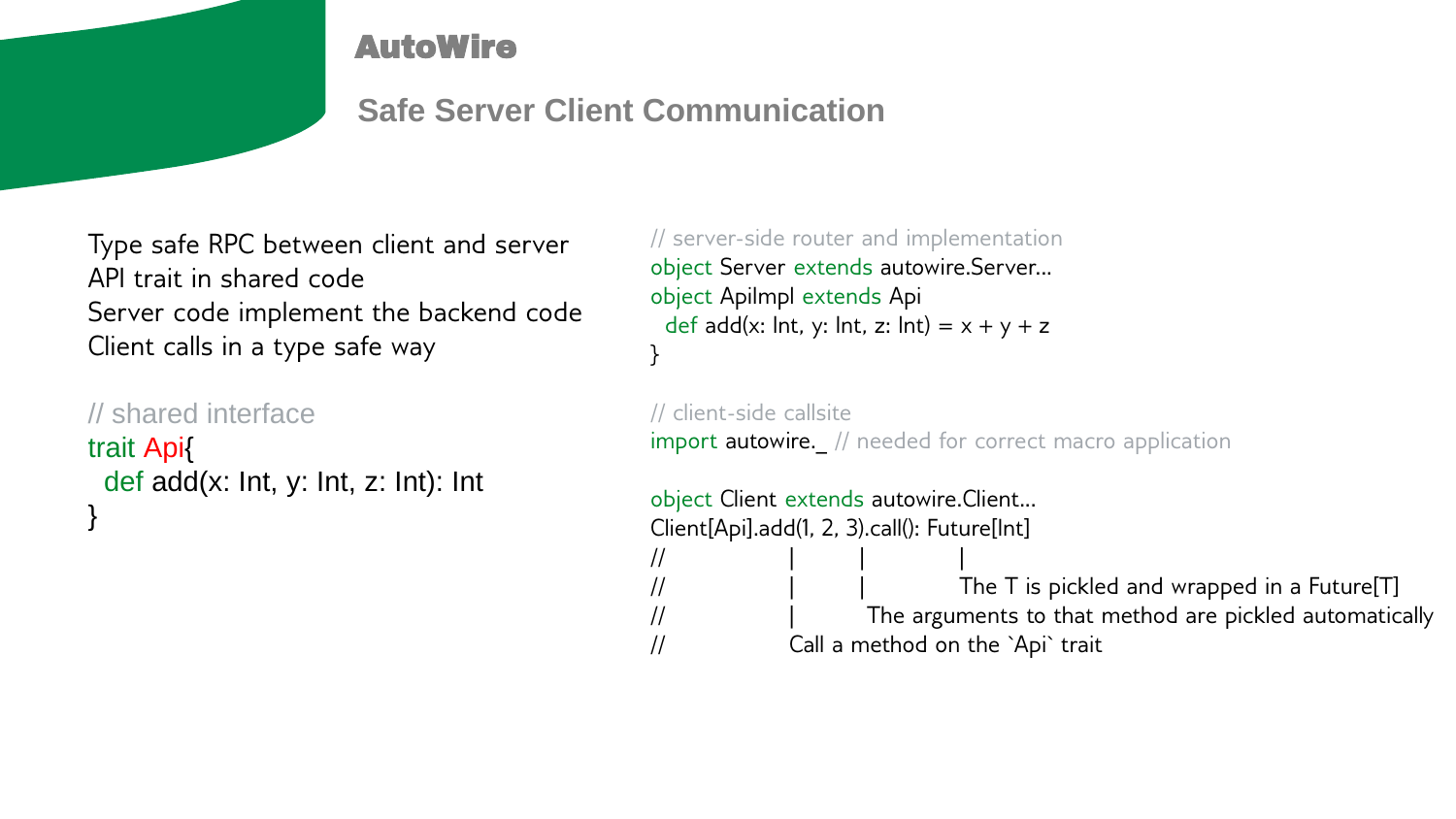

AutoWire
Safe Server Client Communication

// server-side router and implementation
object Server extends autowire.Server...
object ApiImpl extends Api
  def add(x: Int, y: Int, z: Int) = x + y + z
}

// client-side callsite
import autowire._ // needed for correct macro application

object Client extends autowire.Client...
Client[Api].add(1, 2, 3).call(): Future[Int]
//                 |         |             |
//                 |         |             The T is pickled and wrapped in a Future[T]
//                 |          The arguments to that method are pickled automatically
//                 Call a method on the `Api` trait
Type safe RPC between client and server
API trait in shared code
Server code implement the backend code
Client calls in a type safe way

// shared interface
trait Api{
  def add(x: Int, y: Int, z: Int): Int
}